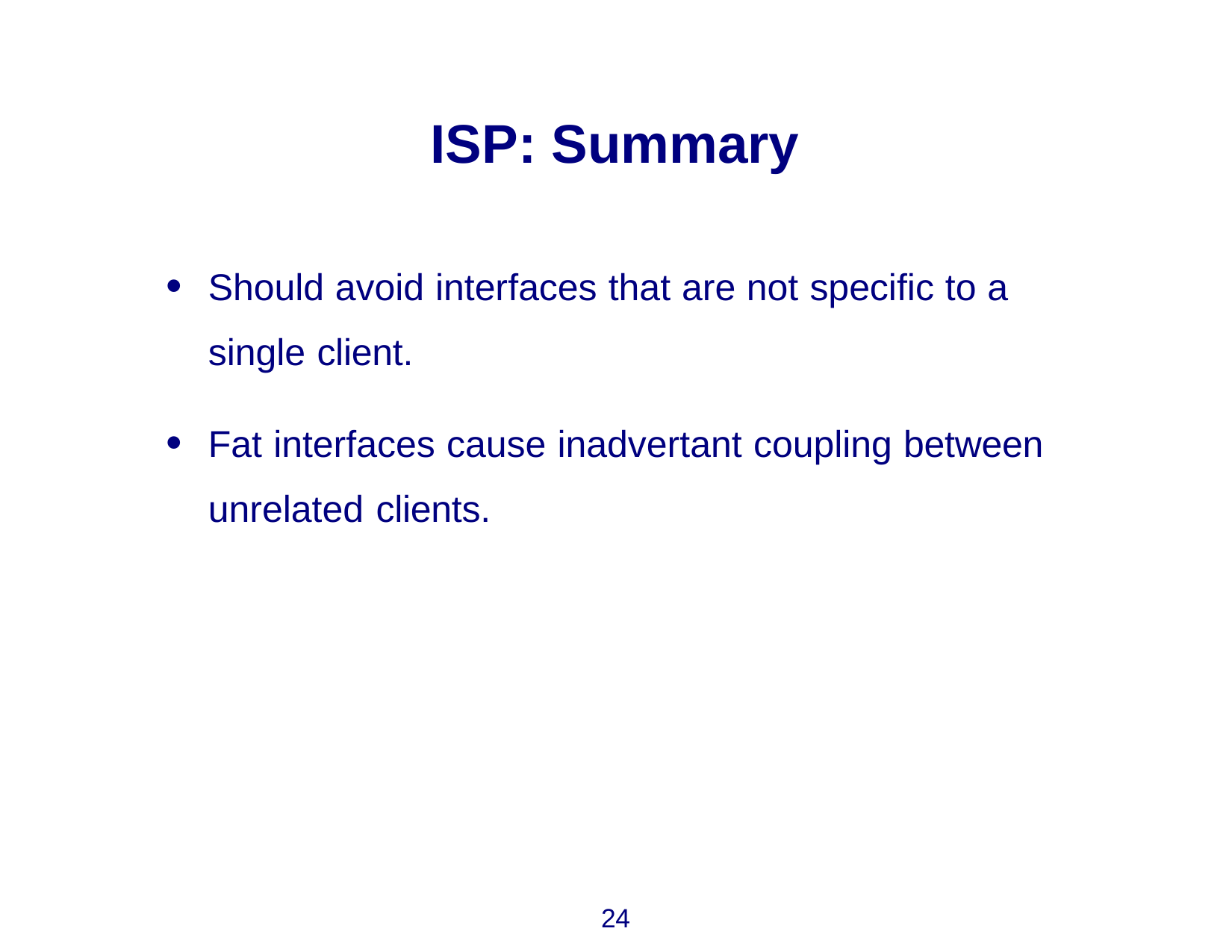

# ISP: Summary
Should avoid interfaces that are not specific to a single client.
Fat interfaces cause inadvertant coupling between unrelated clients.
24